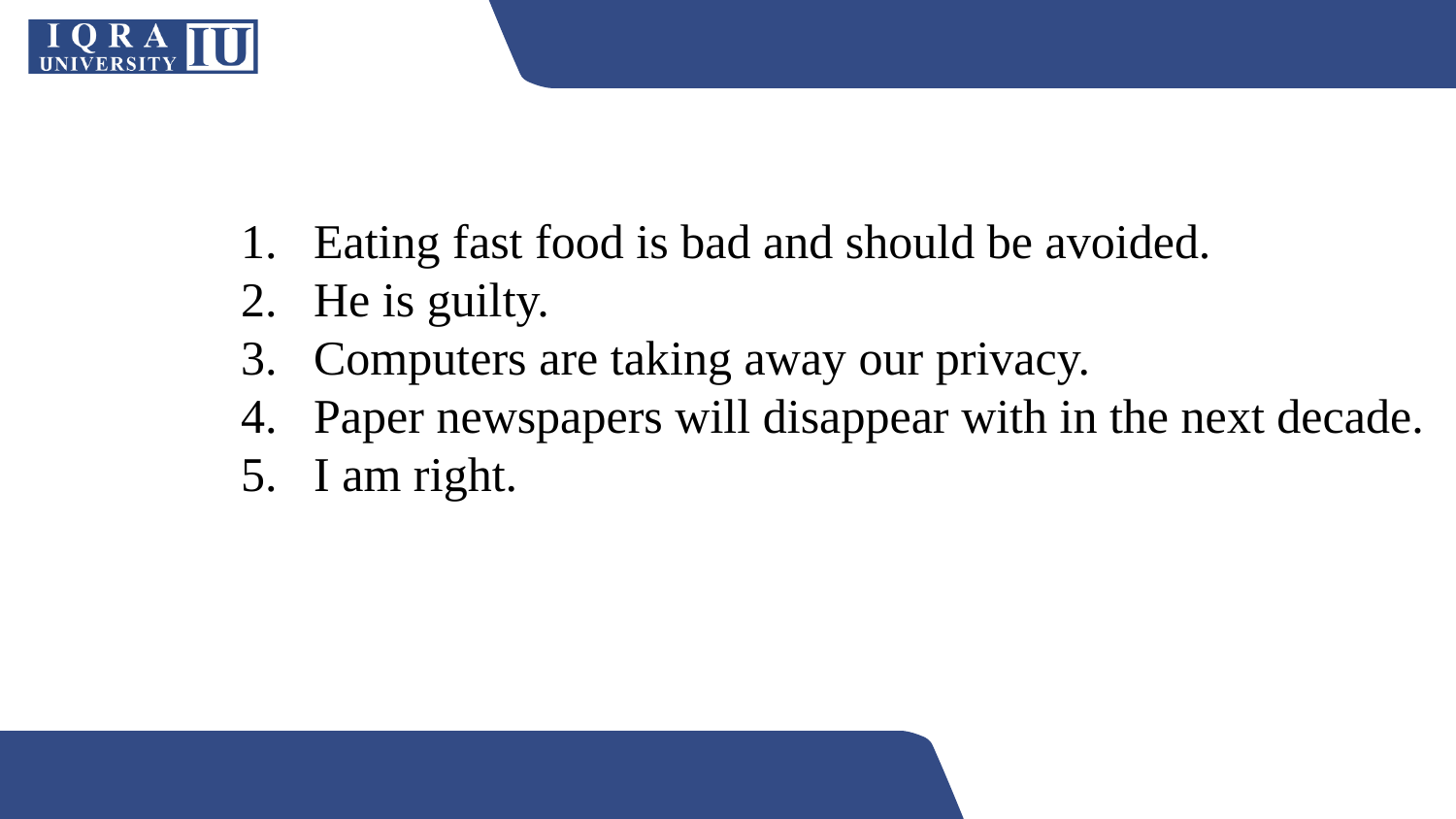

Eating fast food is bad and should be avoided.
He is guilty.
Computers are taking away our privacy.
Paper newspapers will disappear with in the next decade.
I am right.